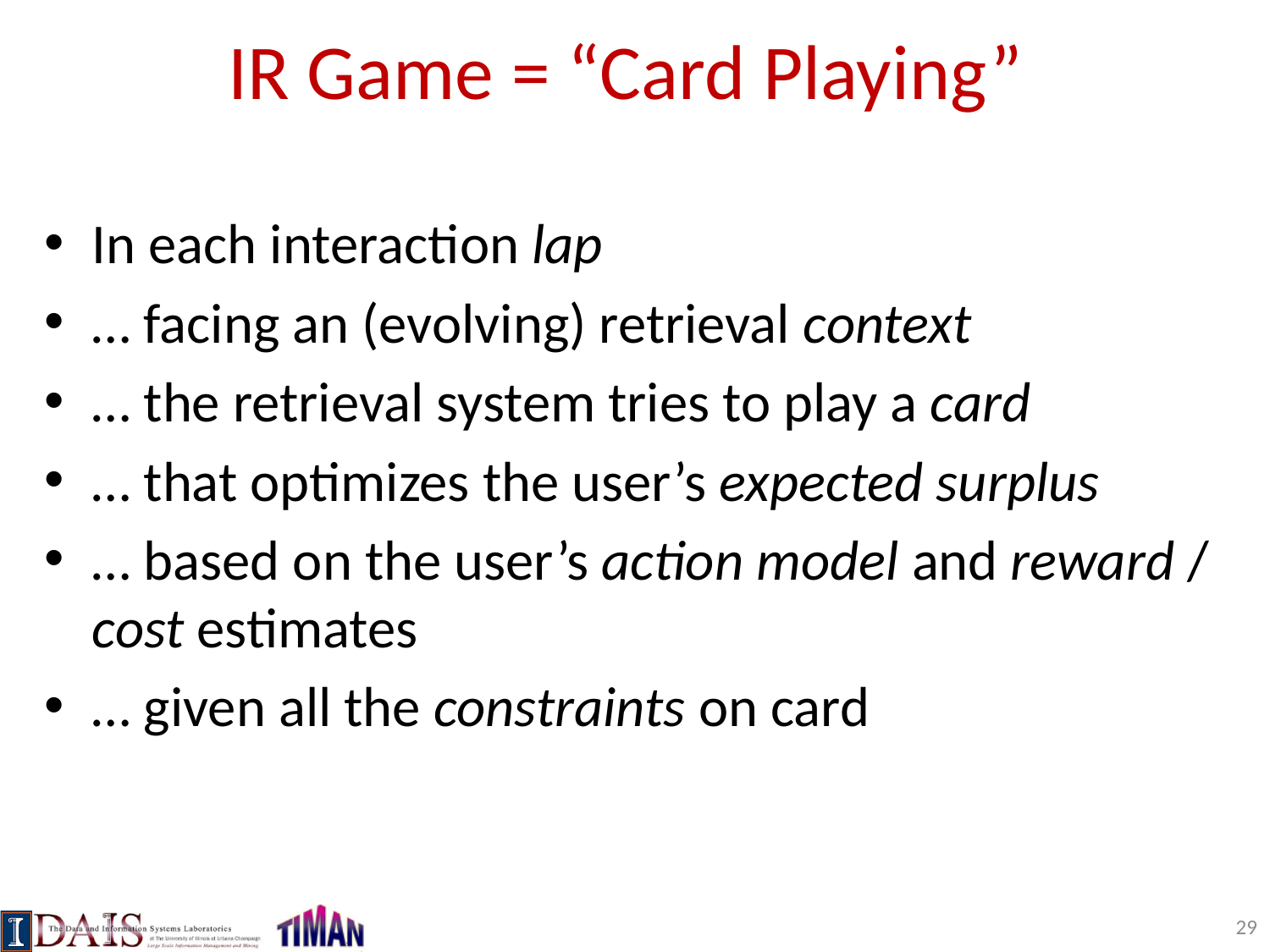

# IR Game = “Card Playing”
In each interaction lap
… facing an (evolving) retrieval context
… the retrieval system tries to play a card
… that optimizes the user’s expected surplus
… based on the user’s action model and reward / cost estimates
… given all the constraints on card
29